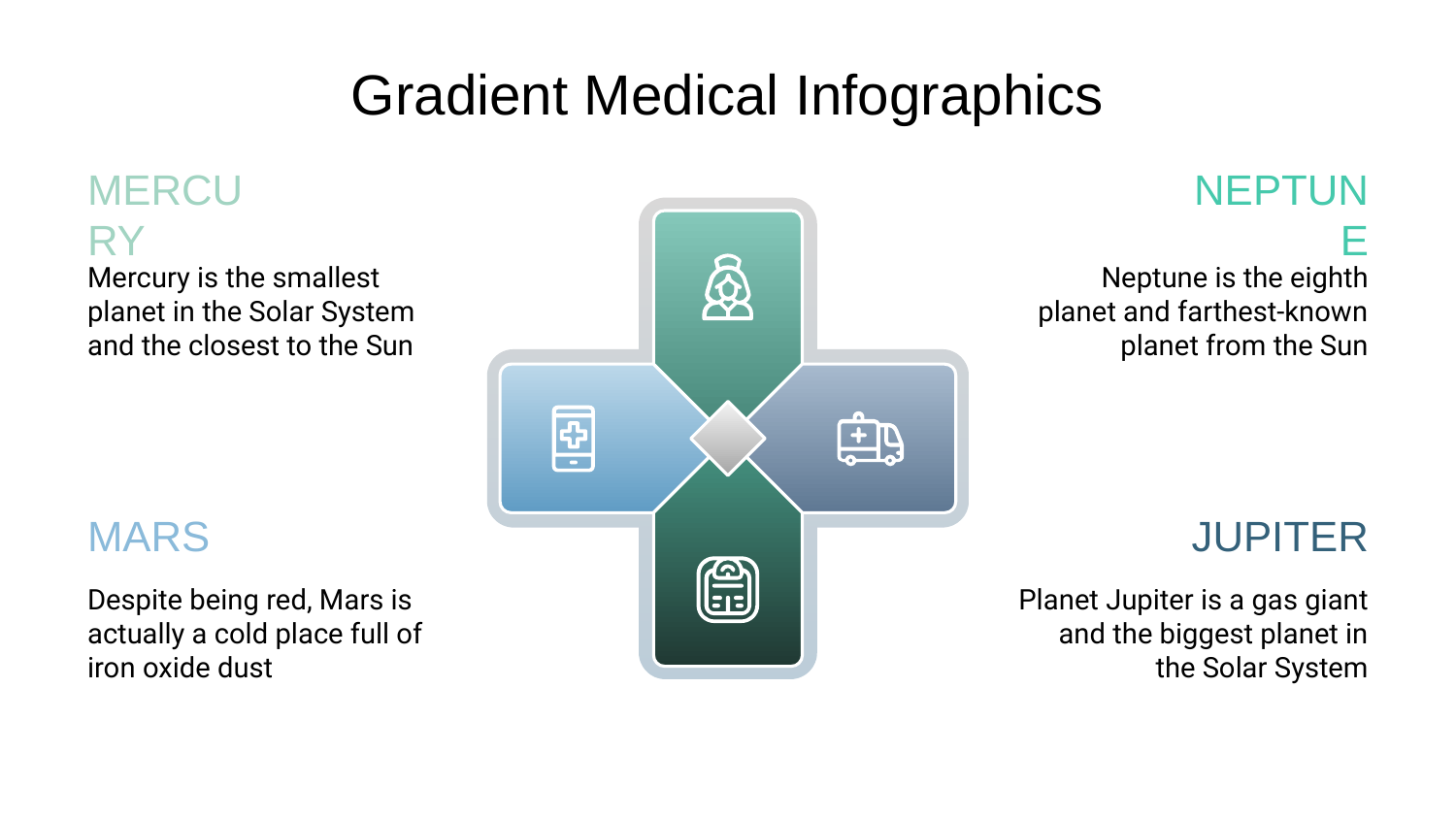

# Gradient Medical Infographics
NEPTUNE
Neptune is the eighth planet and farthest-known planet from the Sun
MERCURY
Mercury is the smallest planet in the Solar System and the closest to the Sun

JUPITER
Planet Jupiter is a gas giant and the biggest planet in the Solar System
MARS
Despite being red, Mars is actually a cold place full of iron oxide dust